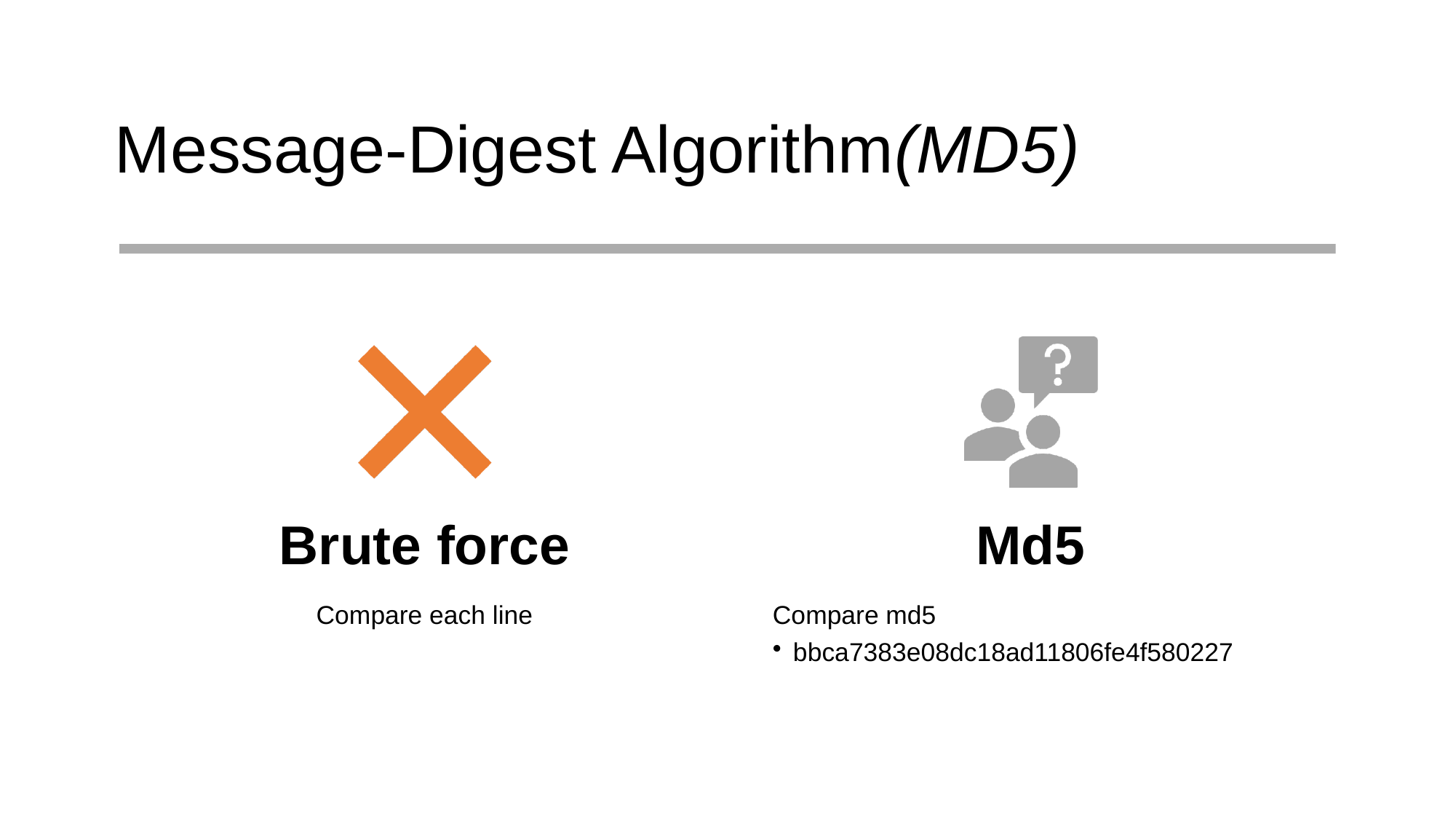

# Message-Digest Algorithm(MD5)

Brute force
Compare each line
Md5
Compare md5
bbca7383e08dc18ad11806fe4f580227